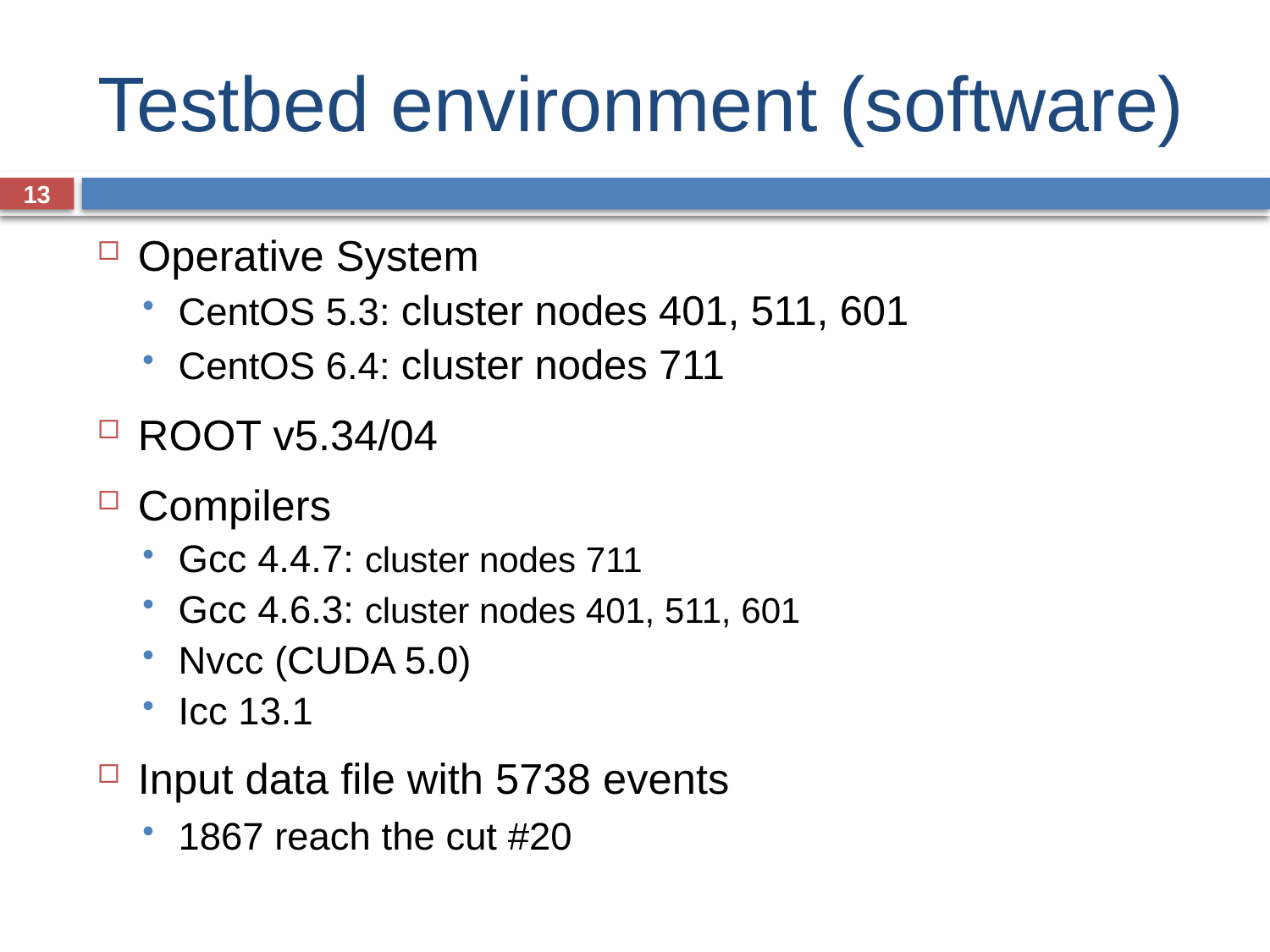

# Testbed environment (software)
13
Operative System
CentOS 5.3: cluster nodes 401, 511, 601
CentOS 6.4: cluster nodes 711
ROOT v5.34/04
Compilers
Gcc 4.4.7: cluster nodes 711
Gcc 4.6.3: cluster nodes 401, 511, 601
Nvcc (CUDA 5.0)
Icc 13.1
Input data file with 5738 events
1867 reach the cut #20